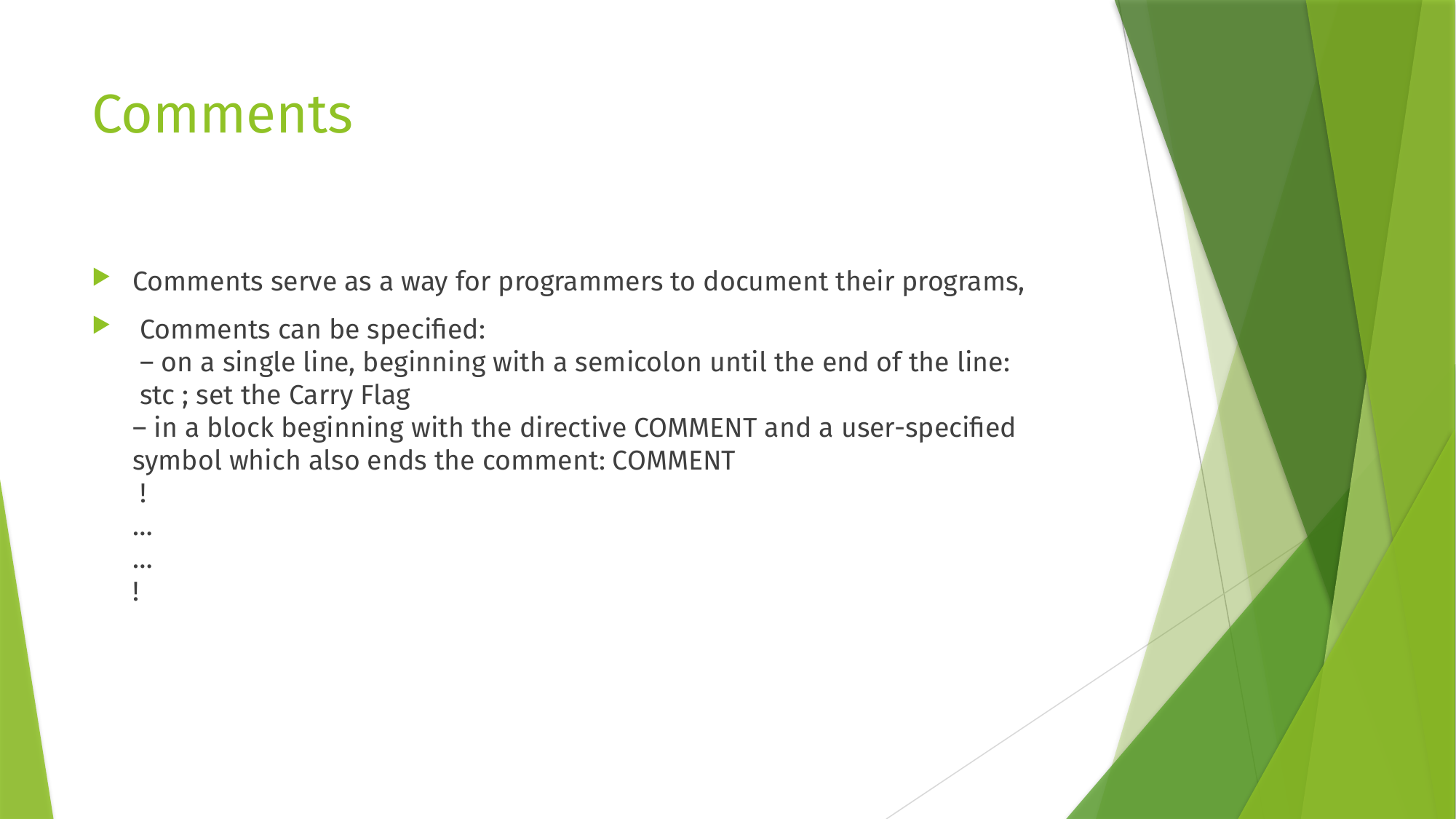

# Comments
Comments serve as a way for programmers to document their programs,
 Comments can be specified:
 – on a single line, beginning with a semicolon until the end of the line:
 stc ; set the Carry Flag
– in a block beginning with the directive COMMENT and a user-specified symbol which also ends the comment: COMMENT
 !
…
…
!